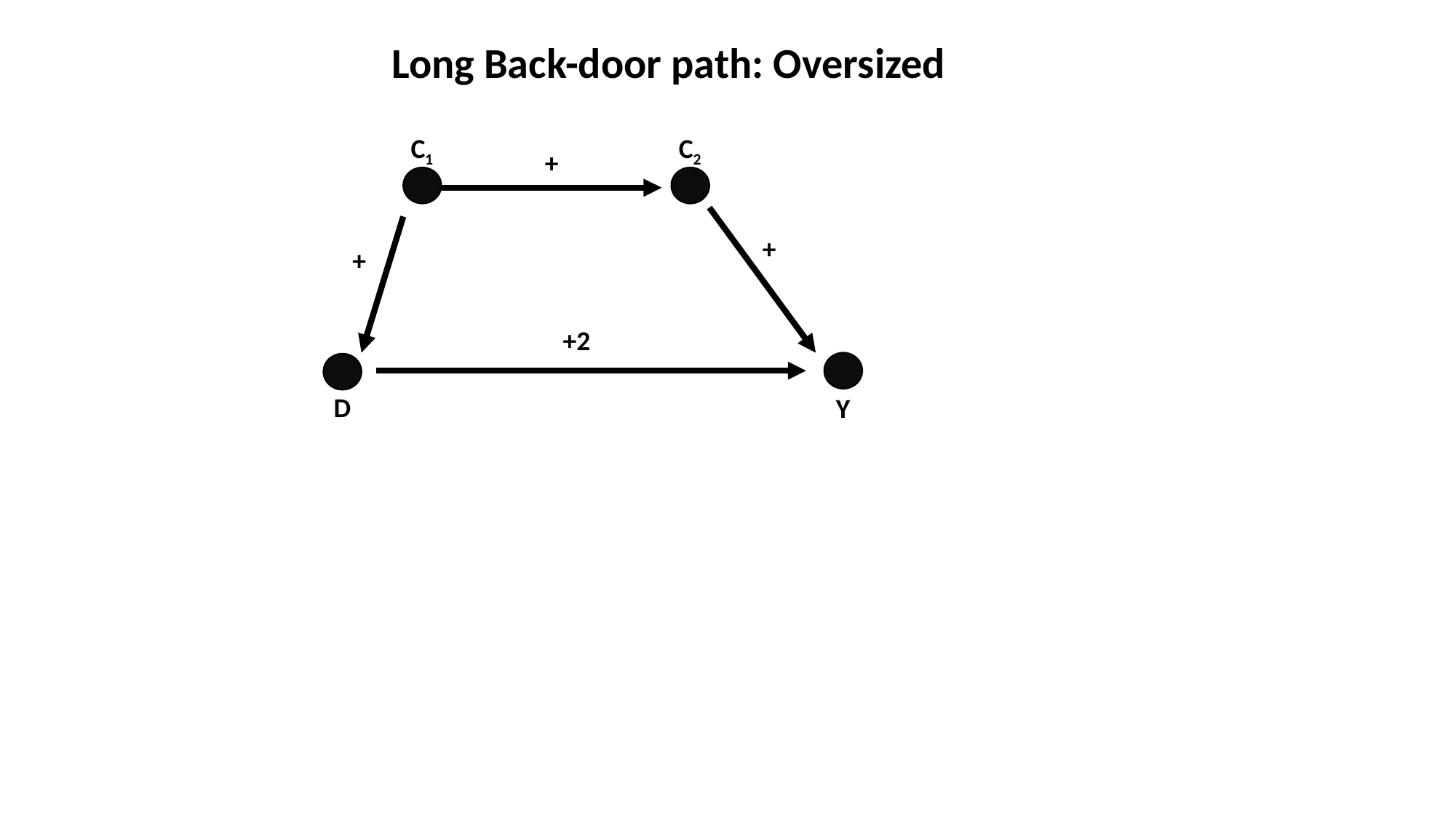

Long Back-door path: Oversized
C1
C2
+

+
+
+2

D
Y